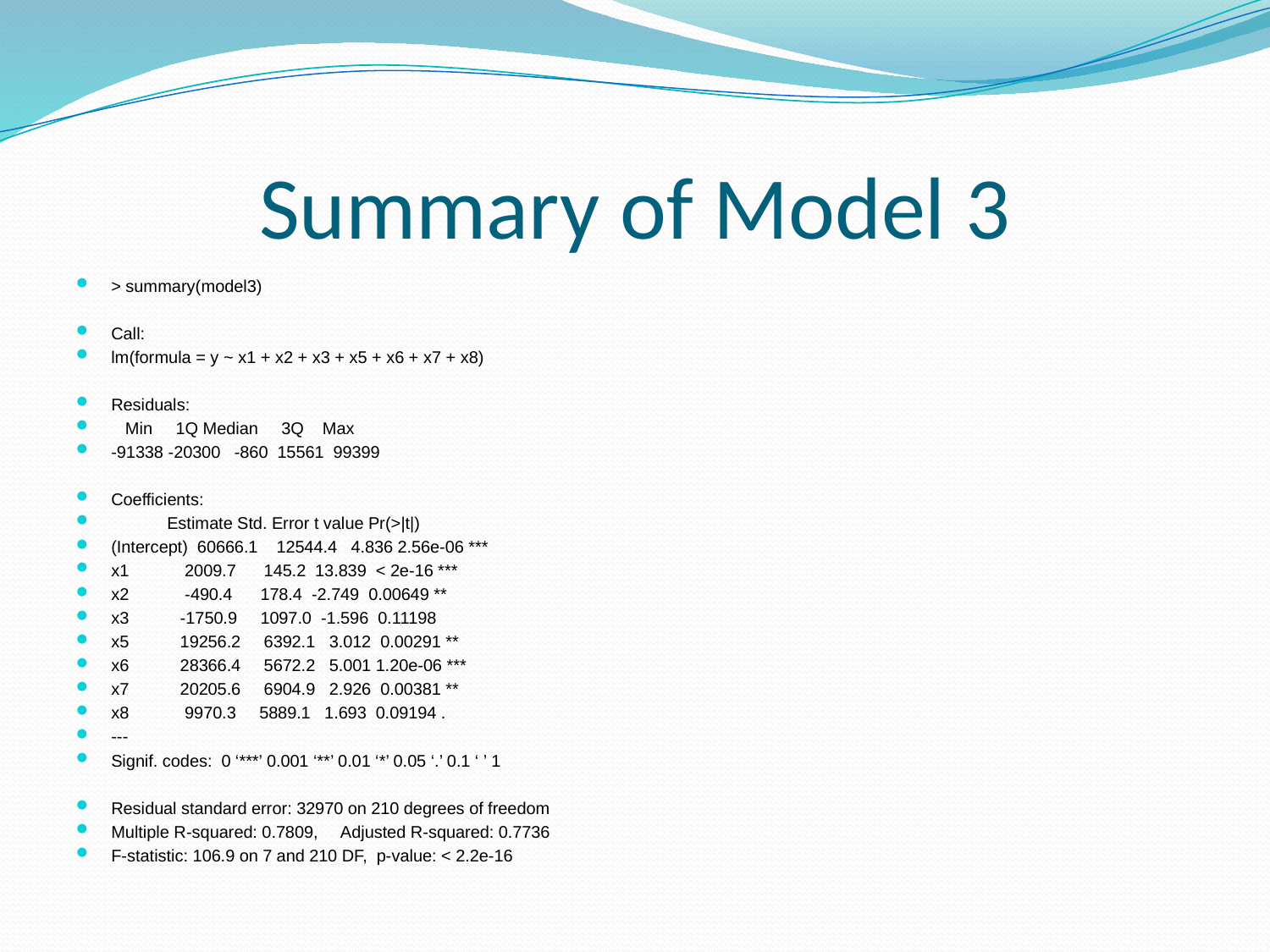

# Summary of Model 3
> summary(model3)

Call:
lm(formula = y ~ x1 + x2 + x3 + x5 + x6 + x7 + x8)

Residuals:
   Min     1Q Median     3Q    Max
-91338 -20300   -860  15561  99399

Coefficients:
            Estimate Std. Error t value Pr(>|t|)
(Intercept)  60666.1    12544.4   4.836 2.56e-06 ***
x1            2009.7      145.2  13.839  < 2e-16 ***
x2            -490.4      178.4  -2.749  0.00649 **
x3           -1750.9     1097.0  -1.596  0.11198
x5           19256.2     6392.1   3.012  0.00291 **
x6           28366.4     5672.2   5.001 1.20e-06 ***
x7           20205.6     6904.9   2.926  0.00381 **
x8            9970.3     5889.1   1.693  0.09194 .
---
Signif. codes:  0 ‘***’ 0.001 ‘**’ 0.01 ‘*’ 0.05 ‘.’ 0.1 ‘ ’ 1

Residual standard error: 32970 on 210 degrees of freedom
Multiple R-squared: 0.7809,     Adjusted R-squared: 0.7736
F-statistic: 106.9 on 7 and 210 DF,  p-value: < 2.2e-16